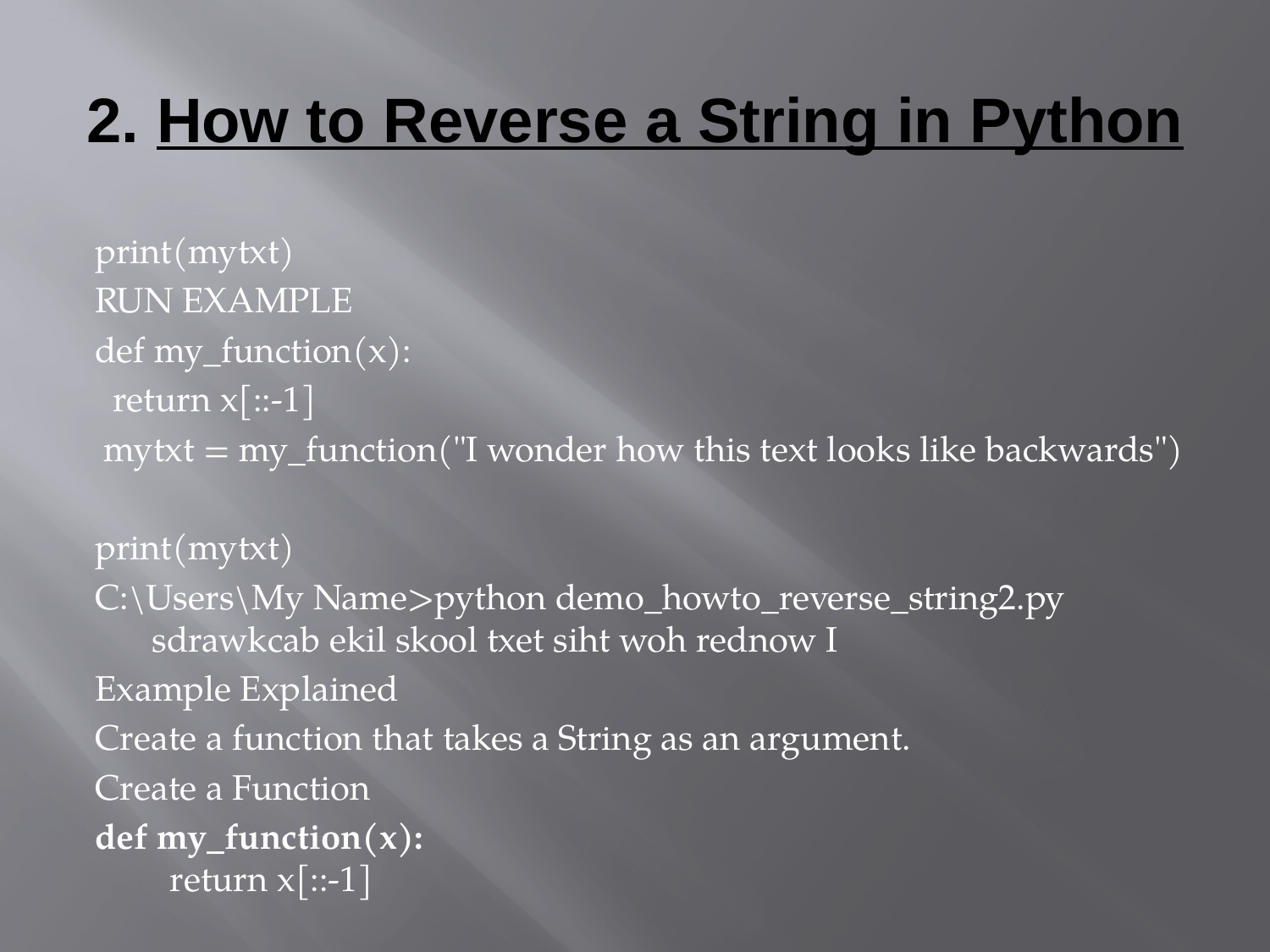

# 2. How to Reverse a String in Python
print(mytxt)
RUN EXAMPLE
def my_function(x):
  return x[::-1]
 mytxt = my_function("I wonder how this text looks like backwards")

print(mytxt)
C:\Users\My Name>python demo_howto_reverse_string2.py
sdrawkcab ekil skool txet siht woh rednow I
Example Explained
Create a function that takes a String as an argument.
Create a Function
def my_function(x): 
  return x[::-1]